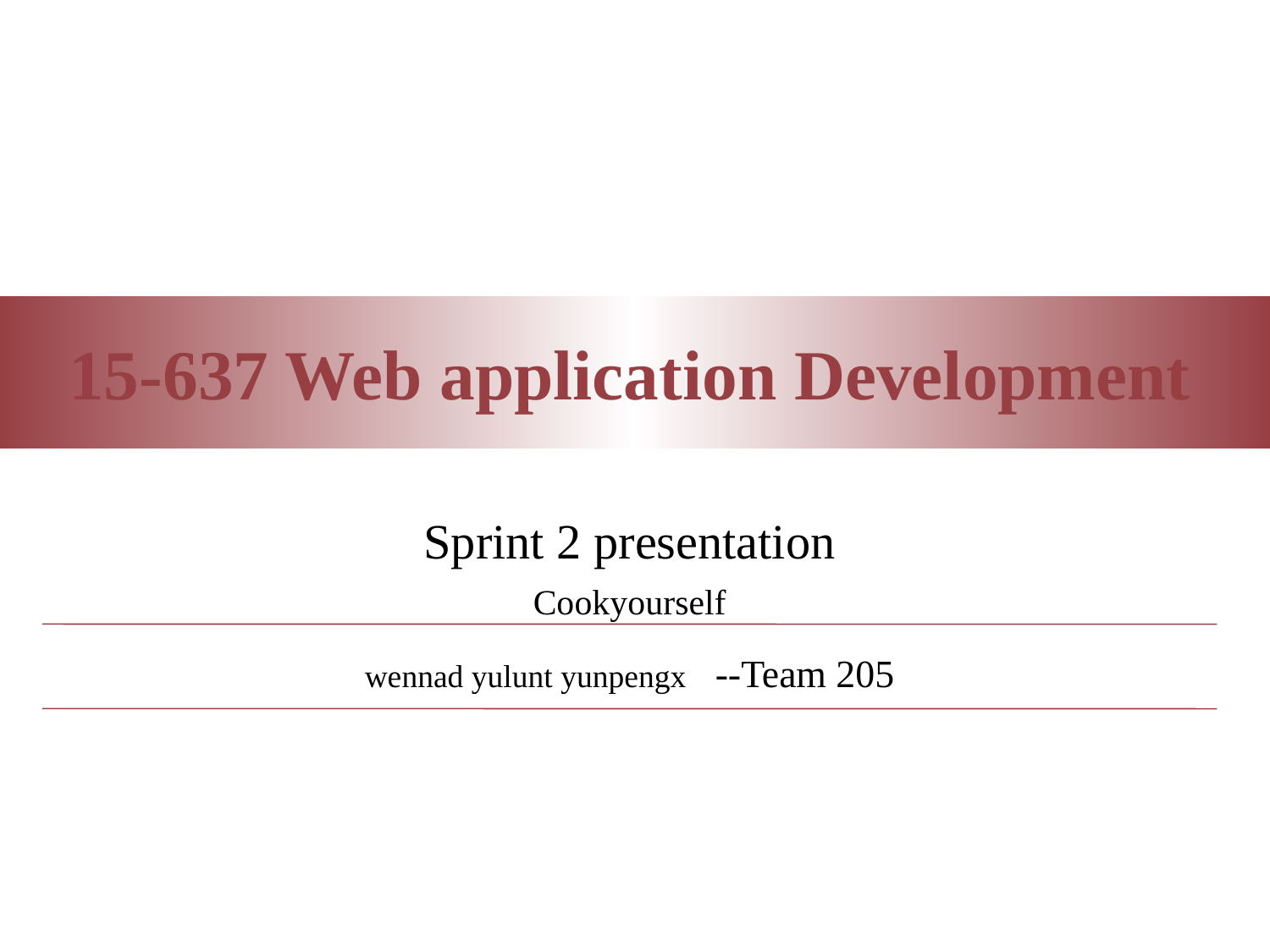

Sprint 2 presentation
Cookyourself
wennad yulunt yunpengx   --Team 205